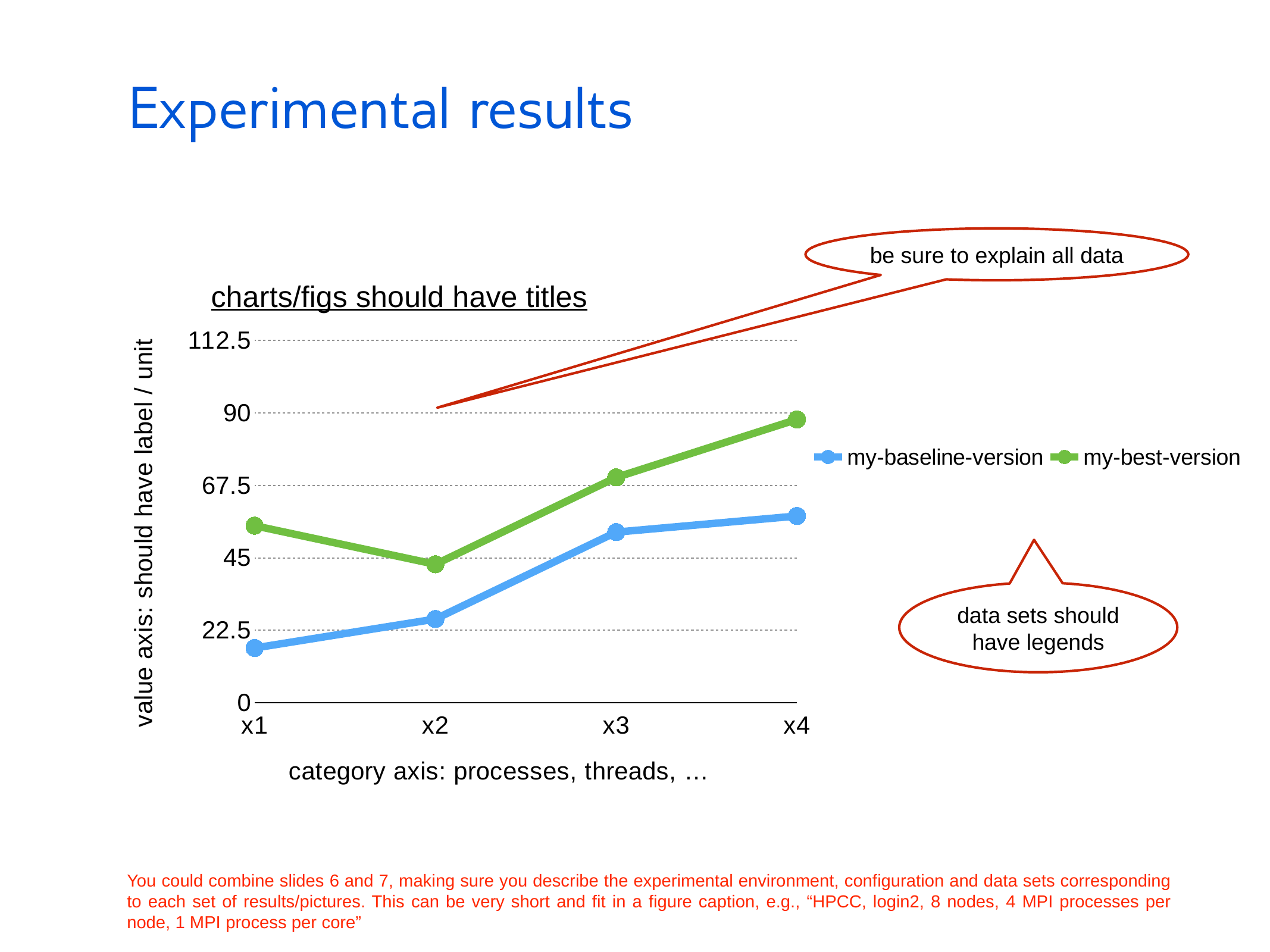

# Experimental results
be sure to explain all data

### Chart: charts/figs should have titles

| Category | my-baseline-version | my-best-version |
|---|---|---|
| x1 | 17.0 | 55.0 |
| x2 | 26.0 | 43.0 |
| x3 | 53.0 | 70.0 |
| x4 | 58.0 | 88.0 |
data sets should have legends
You could combine slides 6 and 7, making sure you describe the experimental environment, configuration and data sets corresponding to each set of results/pictures. This can be very short and fit in a figure caption, e.g., “HPCC, login2, 8 nodes, 4 MPI processes per node, 1 MPI process per core”